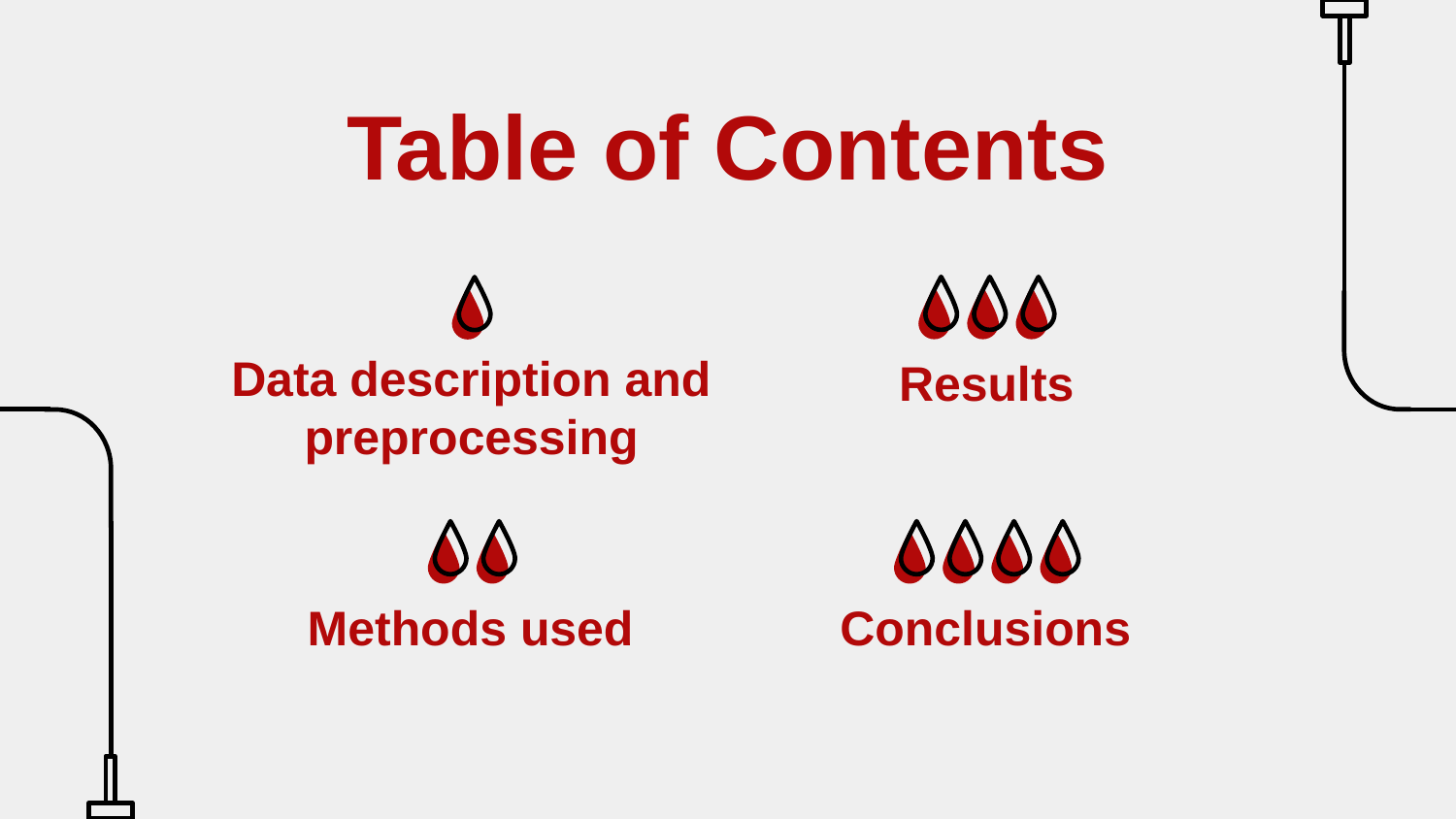

Table of Contents

# Data description and preprocessing
Results

Methods used
Conclusions